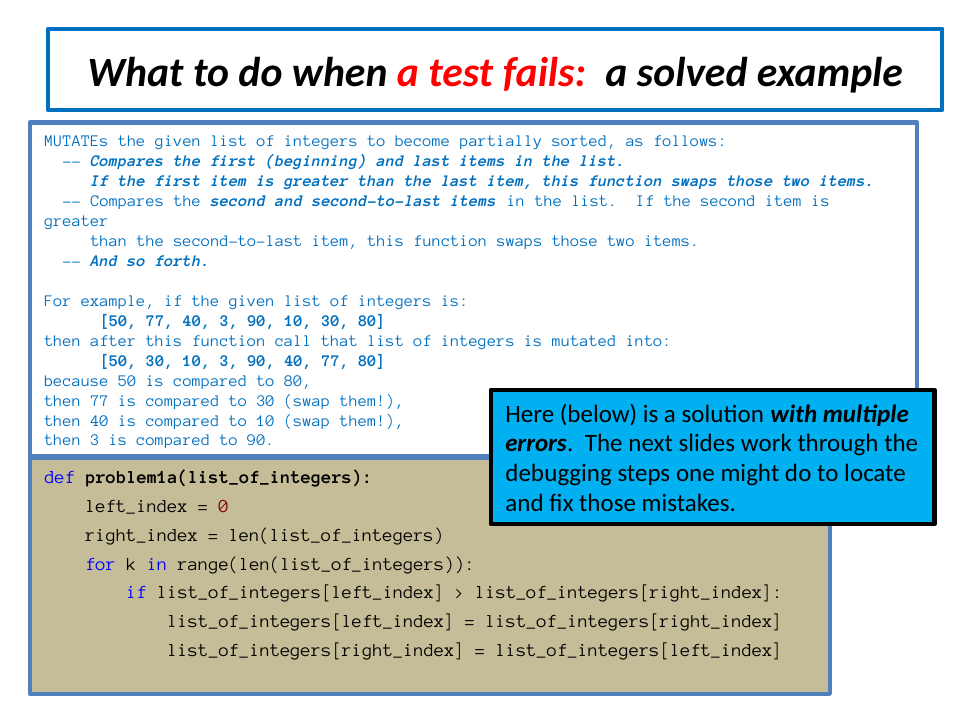

# What to do when a test fails:  a solved example
MUTATEs the given list of integers to become partially sorted, as follows:
  -- Compares the first (beginning) and last items in the list.
     If the first item is greater than the last item, this function swaps those two items.
  -- Compares the second and second-to-last items in the list.  If the second item is greater
     than the second-to-last item, this function swaps those two items.
  -- And so forth.

For example, if the given list of integers is:
      [50, 77, 40, 3, 90, 10, 30, 80]
then after this function call that list of integers is mutated into:
      [50, 30, 10, 3, 90, 40, 77, 80]
because 50 is compared to 80,
then 77 is compared to 30 (swap them!),
then 40 is compared to 10 (swap them!),
then 3 is compared to 90.
Here (below) is a solution with multiple errors.  The next slides work through the debugging steps one might do to locate and fix those mistakes.
def problem1a(list_of_integers):
    left_index = 0
    right_index = len(list_of_integers)
    for k in range(len(list_of_integers)):
        if list_of_integers[left_index] > list_of_integers[right_index]:
            list_of_integers[left_index] = list_of_integers[right_index]
            list_of_integers[right_index] = list_of_integers[left_index]